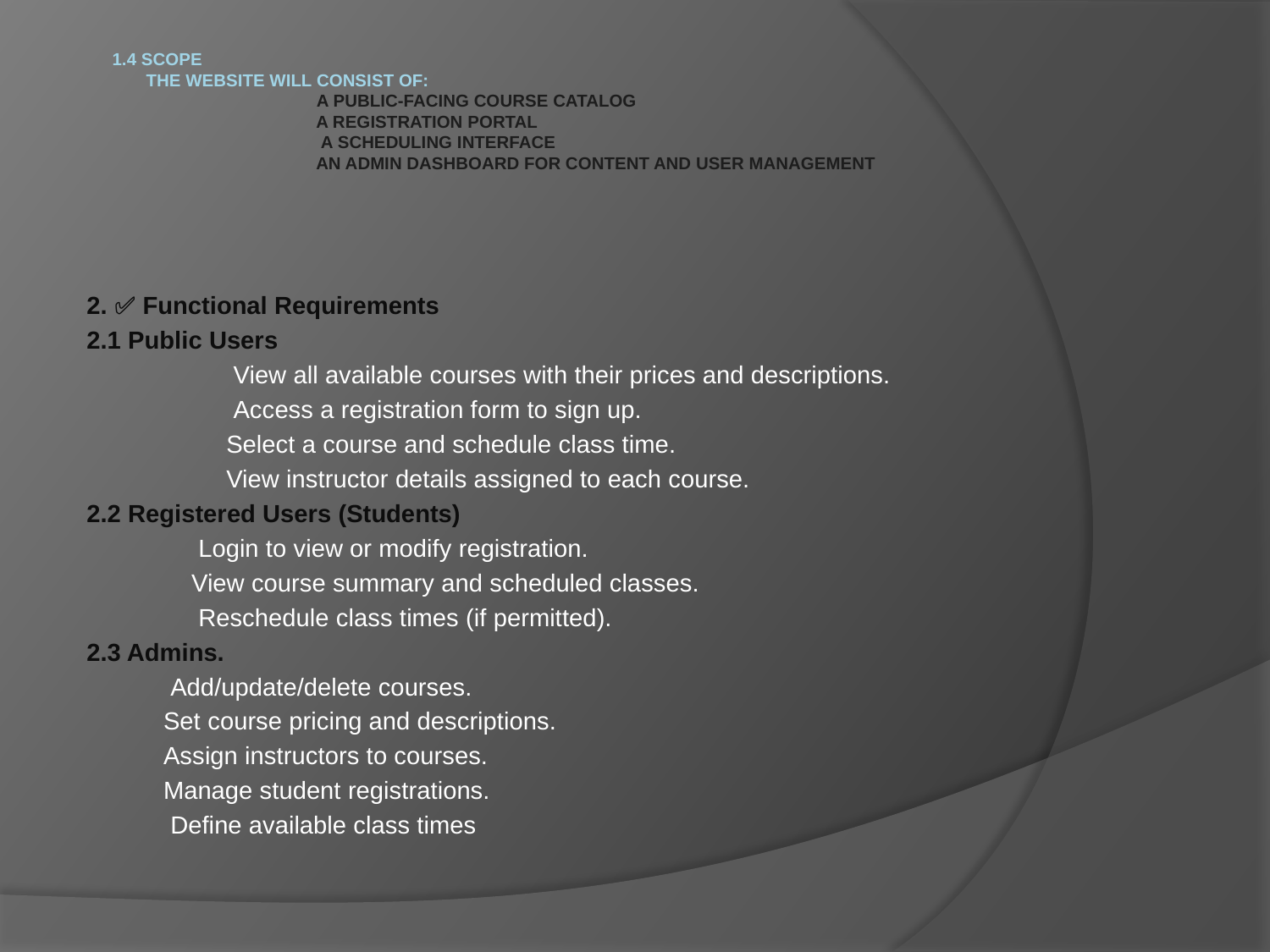

# 1.4 Scope The website will consist of: A public-facing course catalog A registration portal A scheduling interface An admin dashboard for content and user management
2. ✅ Functional Requirements
2.1 Public Users
                     View all available courses with their prices and descriptions.
                     Access a registration form to sign up.
                    Select a course and schedule class time.
                    View instructor details assigned to each course.
2.2 Registered Users (Students)
                Login to view or modify registration.
               View course summary and scheduled classes.
                Reschedule class times (if permitted).
2.3 Admins.
            Add/update/delete courses.
           Set course pricing and descriptions.
           Assign instructors to courses.
           Manage student registrations.
            Define available class times